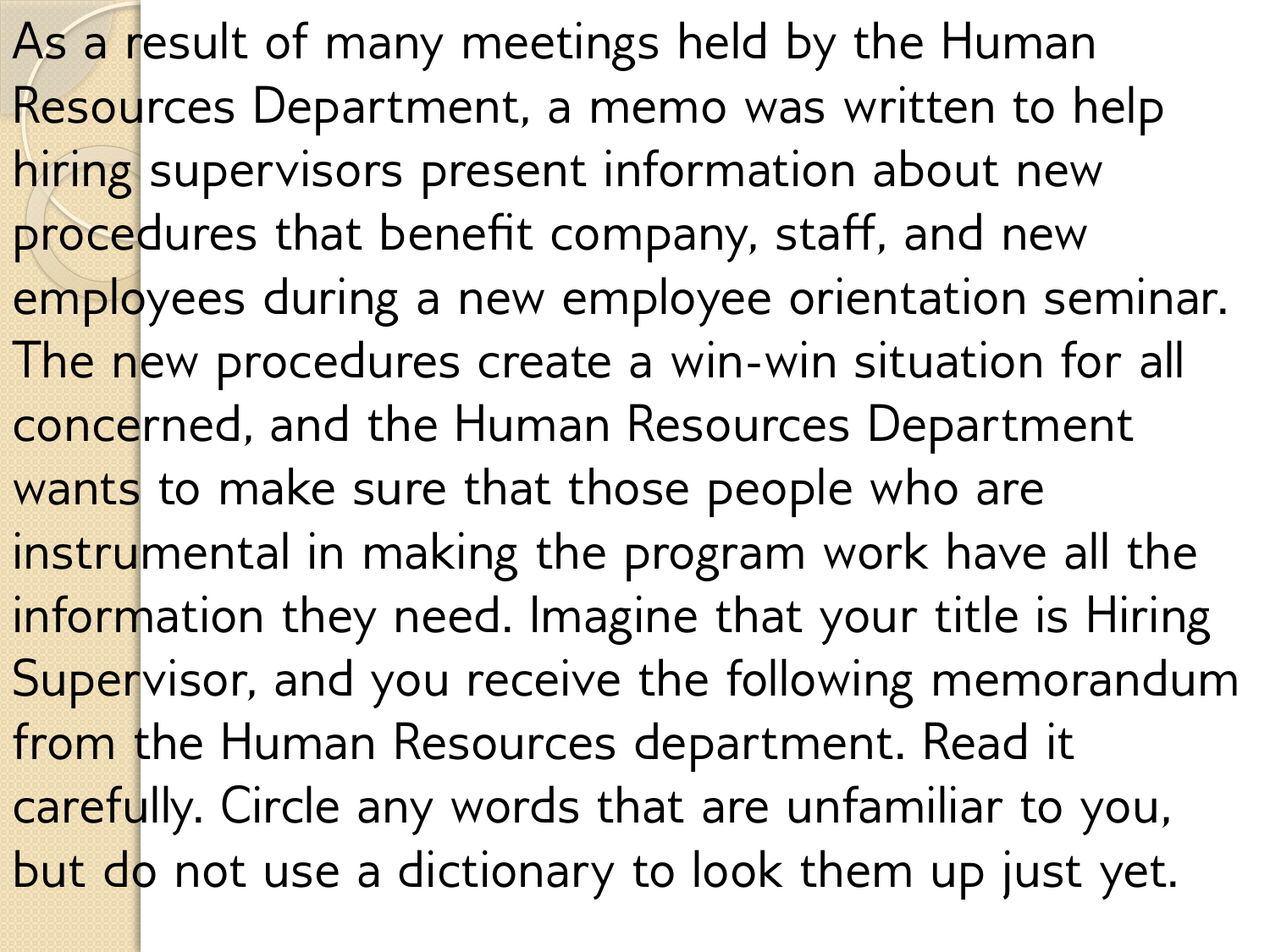

As a result of many meetings held by the Human Resources Department, a memo was written to help hiring supervisors present information about new procedures that benefit company, staff, and new employees during a new employee orientation seminar. The new procedures create a win-win situation for all concerned, and the Human Resources Department wants to make sure that those people who are instrumental in making the program work have all the information they need. Imagine that your title is Hiring Supervisor, and you receive the following memorandum from the Human Resources department. Read it carefully. Circle any words that are unfamiliar to you, but do not use a dictionary to look them up just yet.